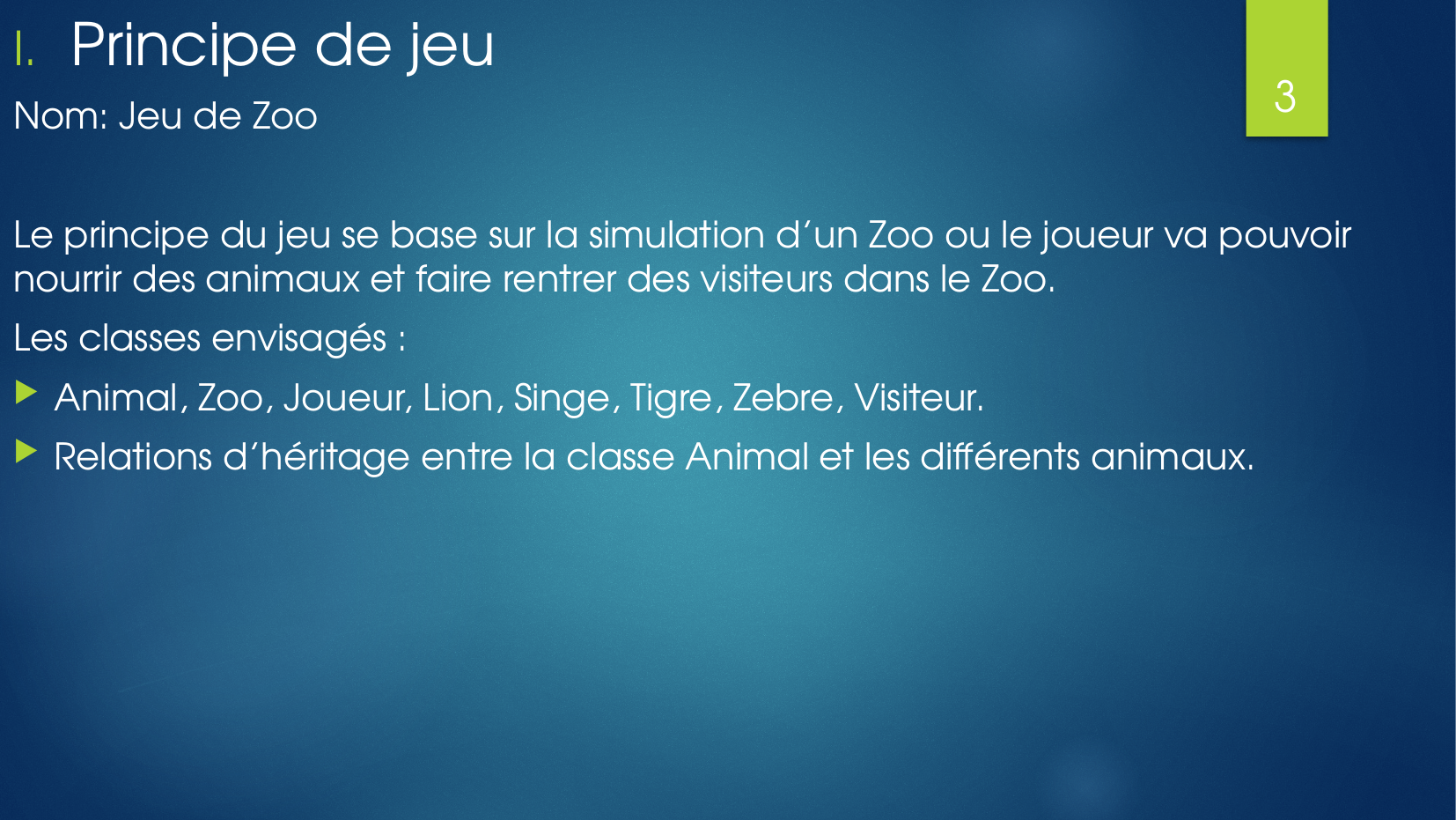

Principe de jeu
Nom: Jeu de Zoo

Le principe du jeu se base sur la simulation d’un Zoo ou le joueur va pouvoir nourrir des animaux et faire rentrer des visiteurs dans le Zoo.
Les classes envisagés :
Animal, Zoo, Joueur, Lion, Singe, Tigre, Zebre, Visiteur.
Relations d’héritage entre la classe Animal et les différents animaux.

3